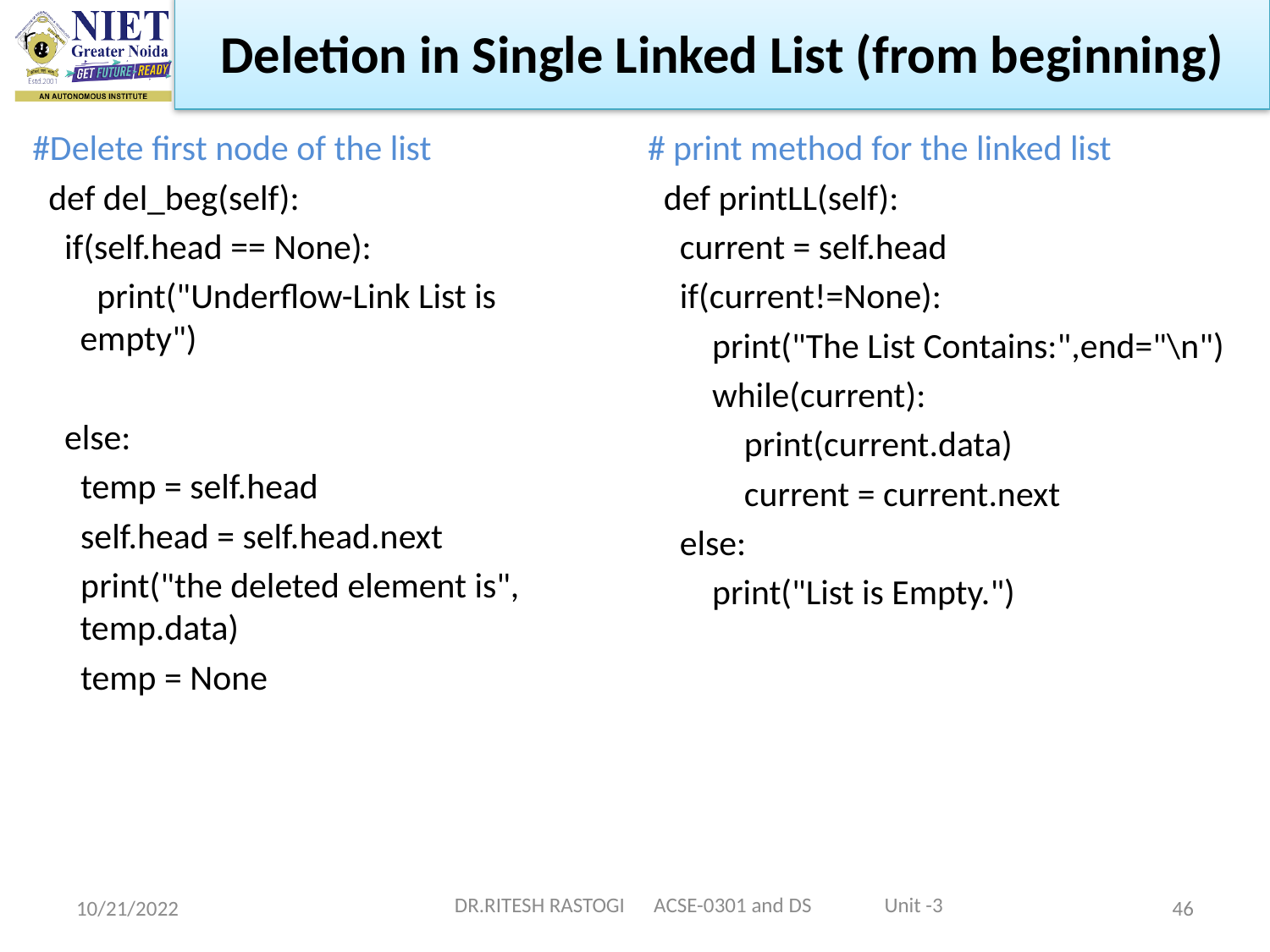

Deletion in Single Linked List (from beginning)
#Delete first node of the list
  def del_beg(self):
    if(self.head == None):
        print("Underflow-Link List is empty")

    else:
      temp = self.head
      self.head = self.head.next
      print("the deleted element is", temp.data)
      temp = None
# print method for the linked list
  def printLL(self):
    current = self.head
    if(current!=None):
        print("The List Contains:",end="\n")
        while(current):
            print(current.data)
            current = current.next
    else:
        print("List is Empty.")

10/21/2022
DR.RITESH RASTOGI      ACSE-0301 and DS               Unit -3
46